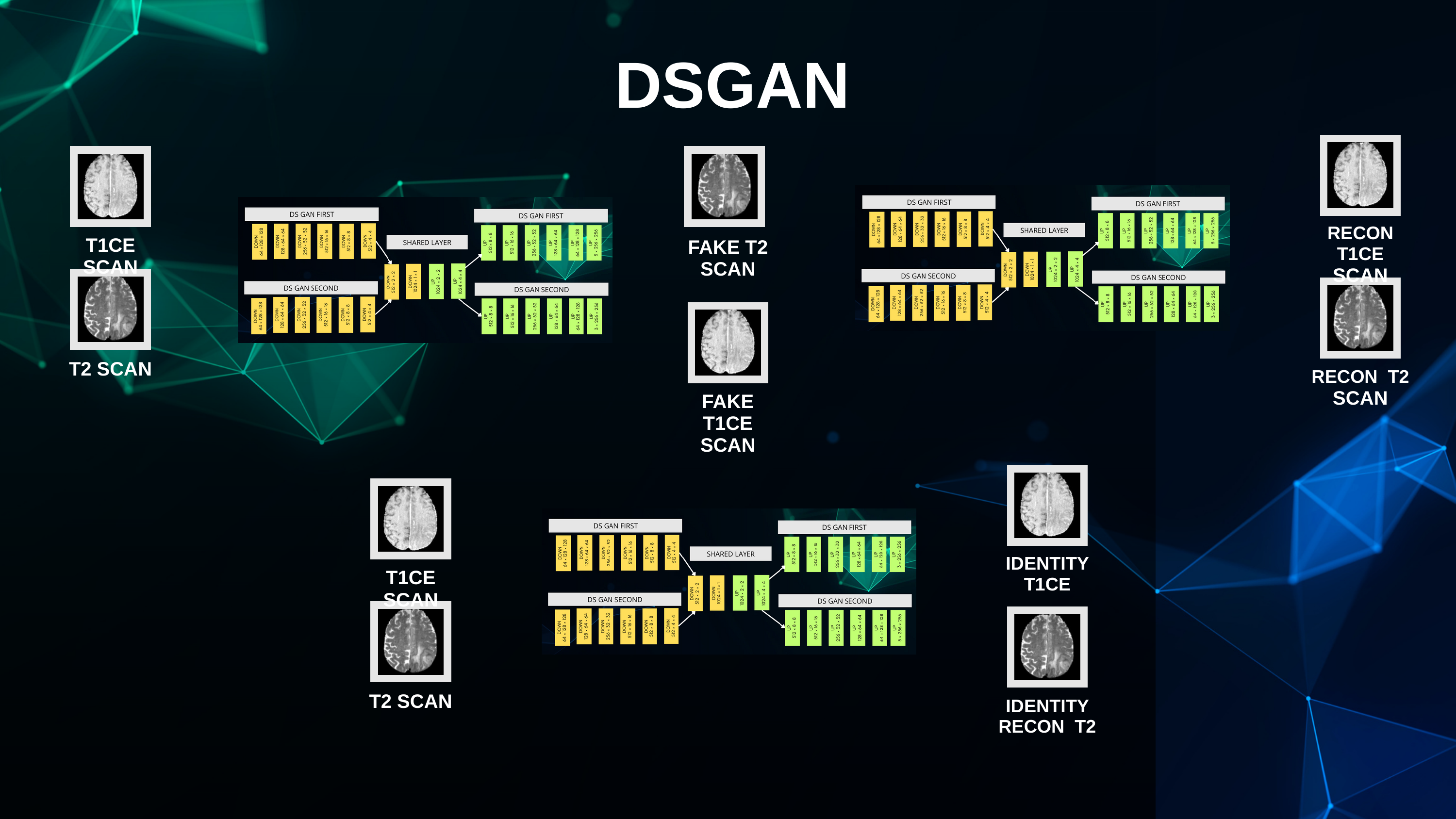

DSGAN

RECON T1CE
SCAN

RECON  T2
SCAN

T1CE SCAN
FAKE T2 SCAN

T2 SCAN
FAKE
T1CE SCAN

IDENTITY T1CE

IDENTITY RECON  T2

T1CE SCAN

T2 SCAN